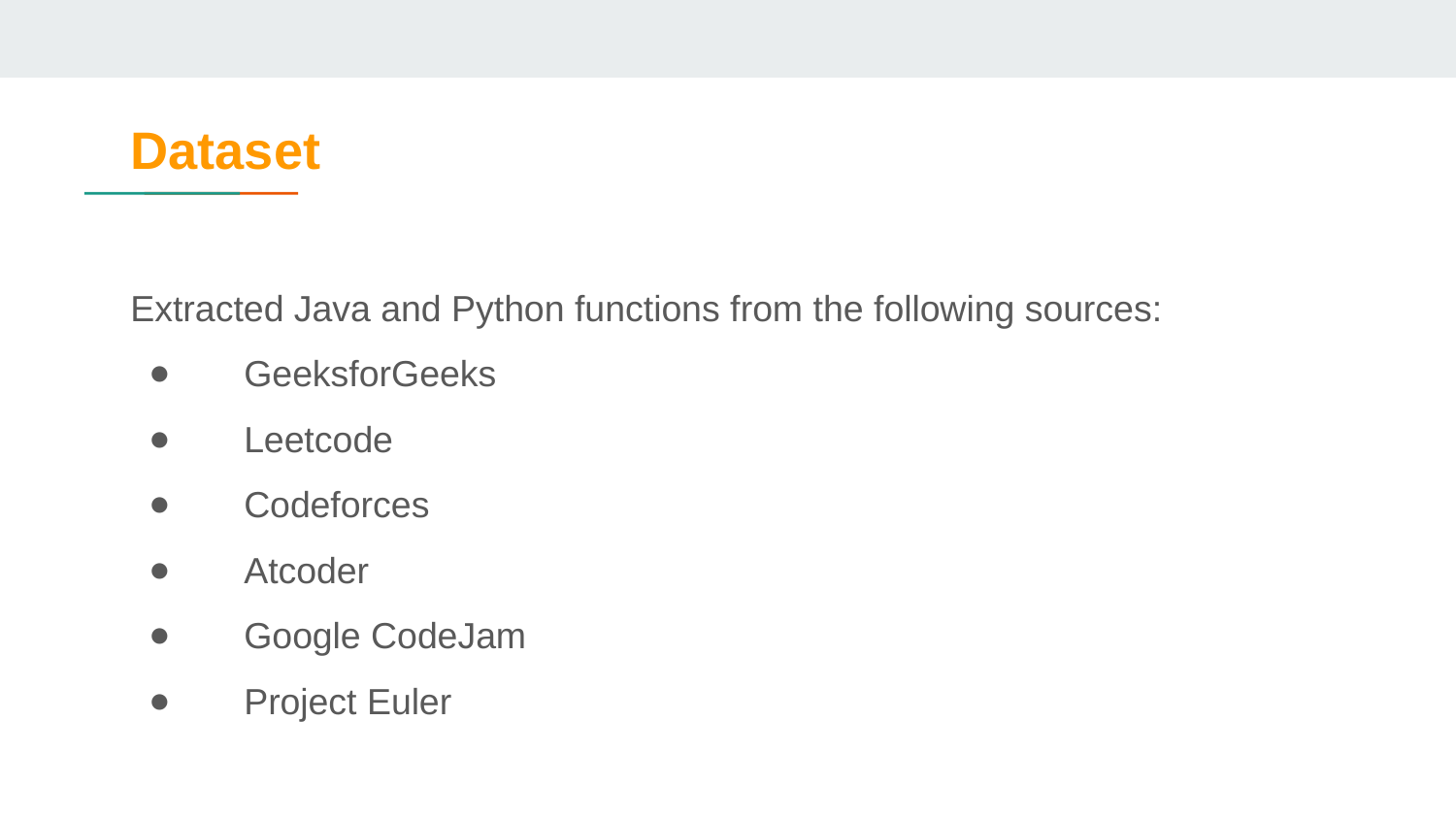

# Dataset
Extracted Java and Python functions from the following sources:
    GeeksforGeeks
    Leetcode
    Codeforces
    Atcoder
    Google CodeJam
    Project Euler